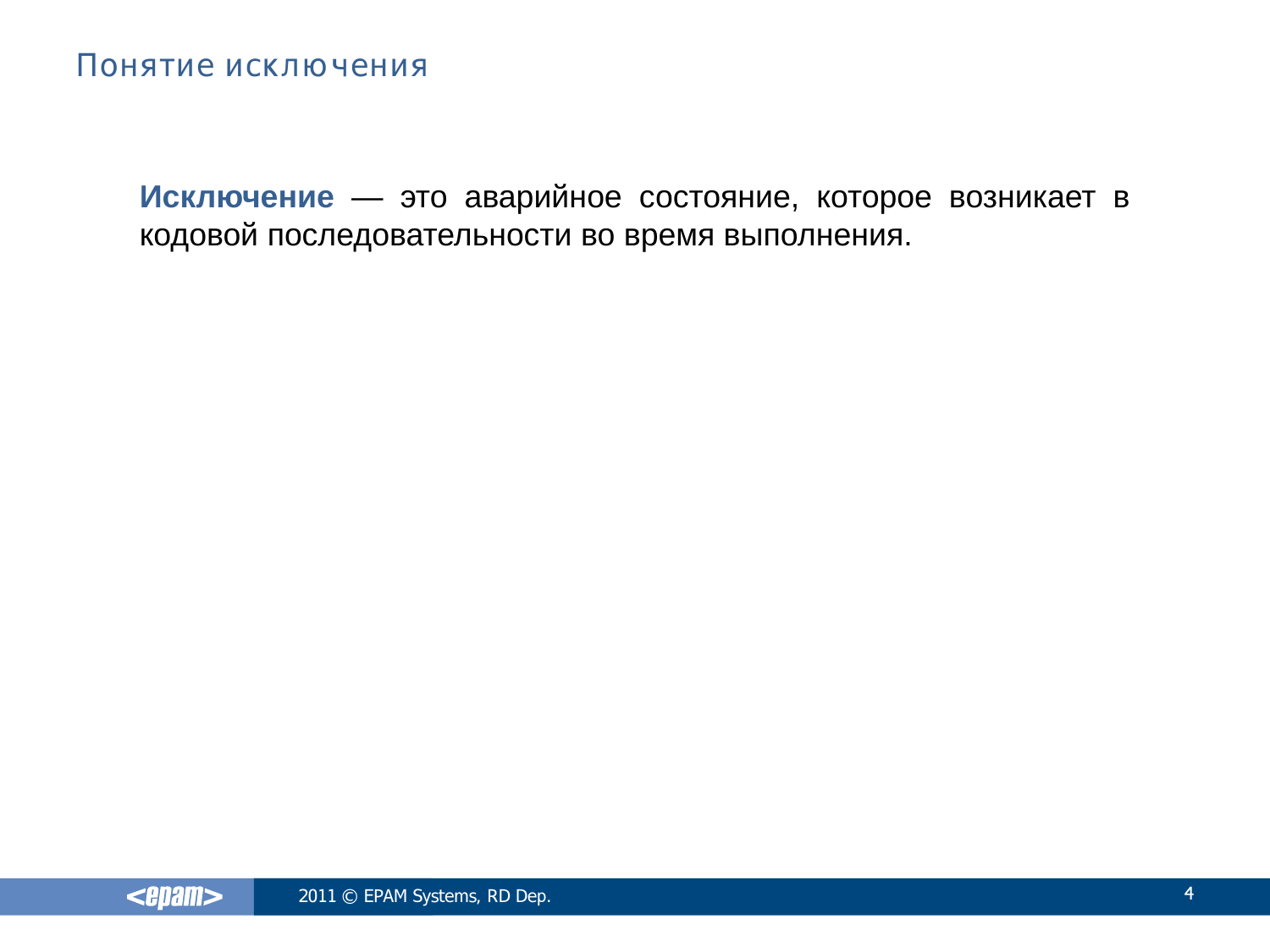

# Понятие исключения
Исключение — это аварийное состояние, которое возникает в кодовой последовательности во время выполнения.

4
2011 © EPAM Systems, RD Dep.